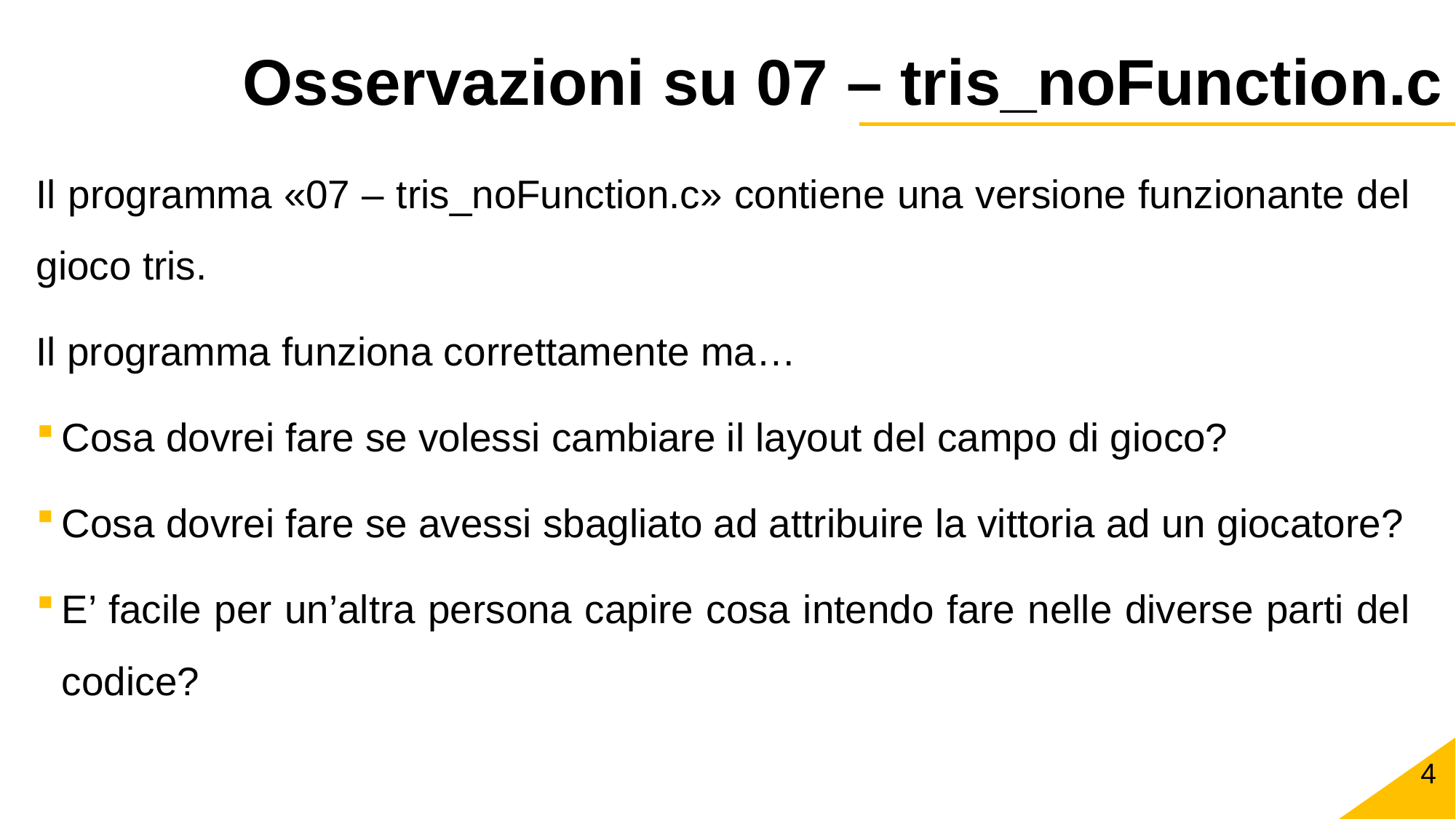

# Osservazioni su 07 – tris_noFunction.c
Il programma «07 – tris_noFunction.c» contiene una versione funzionante del gioco tris.
Il programma funziona correttamente ma…
Cosa dovrei fare se volessi cambiare il layout del campo di gioco?
Cosa dovrei fare se avessi sbagliato ad attribuire la vittoria ad un giocatore?
E’ facile per un’altra persona capire cosa intendo fare nelle diverse parti del codice?

4